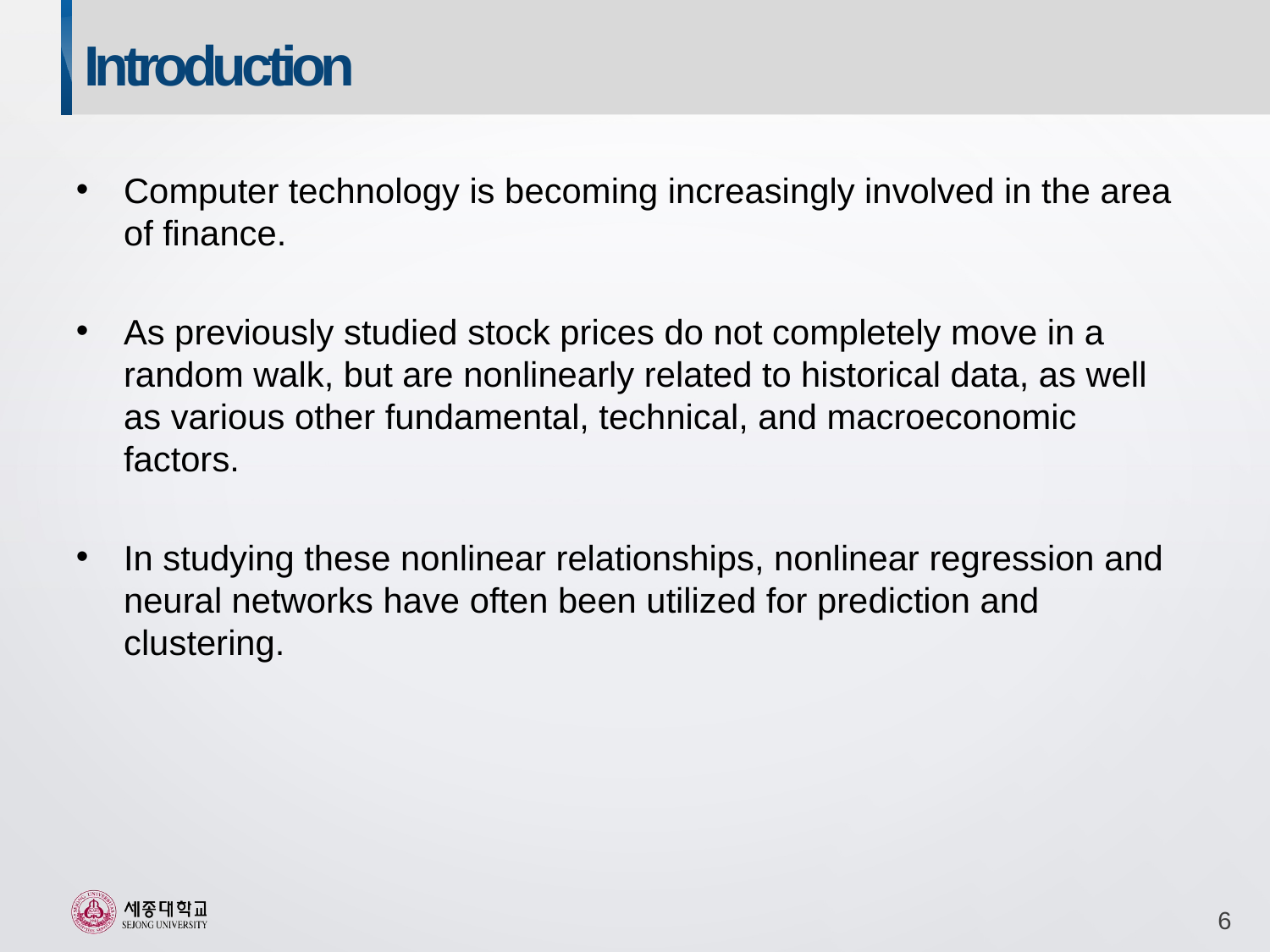

Introduction
Computer technology is becoming increasingly involved in the area of finance.

As previously studied stock prices do not completely move in a random walk, but are nonlinearly related to historical data, as well as various other fundamental, technical, and macroeconomic factors.

In studying these nonlinear relationships, nonlinear regression and neural networks have often been utilized for prediction and clustering.